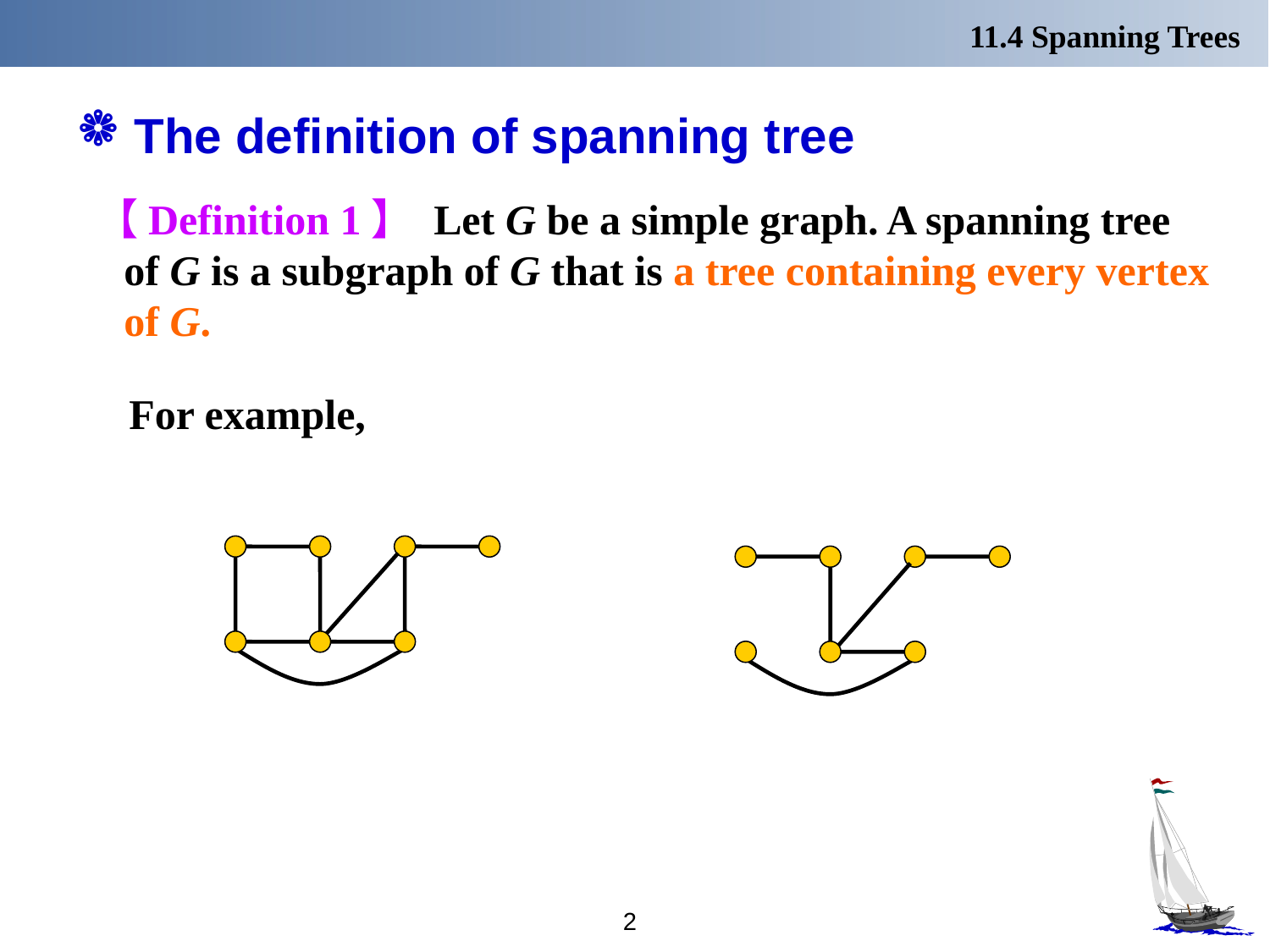

11.4 Spanning Trees
# The definition of spanning tree
 【Definition 1】 Let G be a simple graph. A spanning tree of G is a subgraph of G that is a tree containing every vertex of G.
     For example,

2